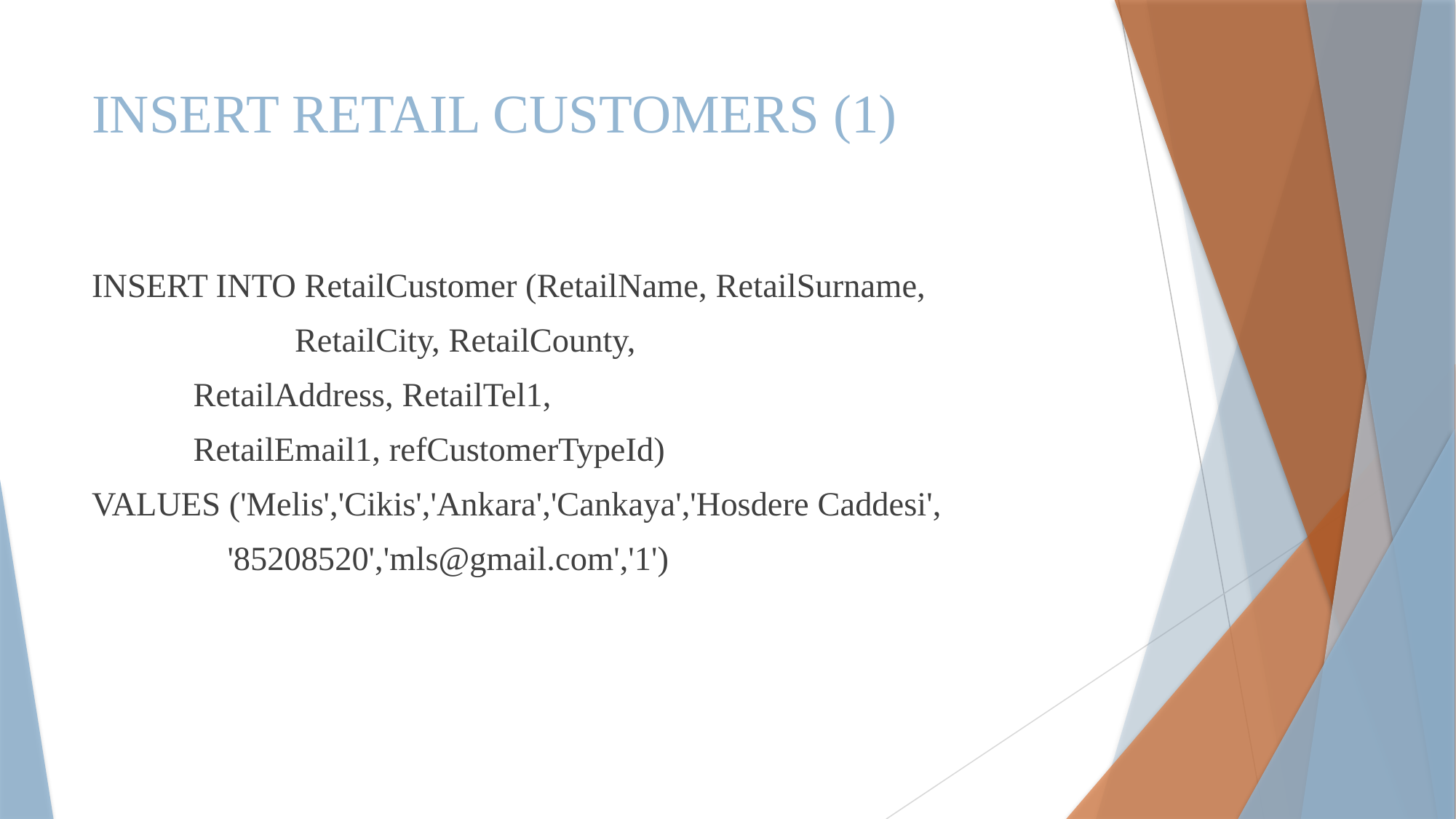

# INSERT RETAIL CUSTOMERS (1)
INSERT INTO RetailCustomer (RetailName, RetailSurname,
						    	RetailCity, RetailCounty,
							RetailAddress, RetailTel1,
							RetailEmail1, refCustomerTypeId)
VALUES ('Melis','Cikis','Ankara','Cankaya','Hosdere Caddesi',
						    '85208520','mls@gmail.com','1')